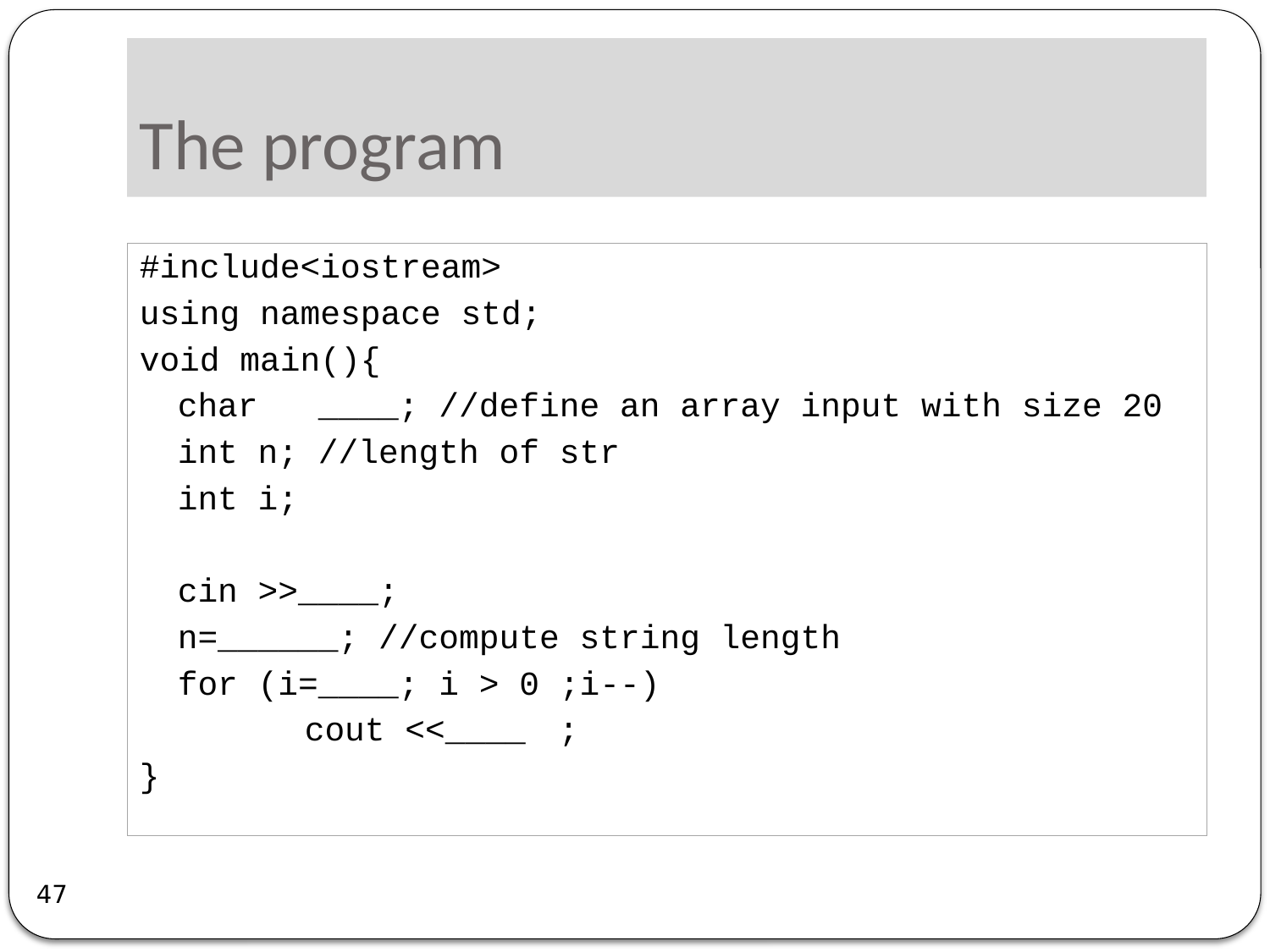

# The program
#include<iostream>
using namespace std;
void main(){
	char   ____; //define an array input with size 20
	int n; //length of str
	int i;

	cin >>____;
	n=______; //compute string length
	for (i=____; i > 0 ;i--)
		cout <<____	;
}
47